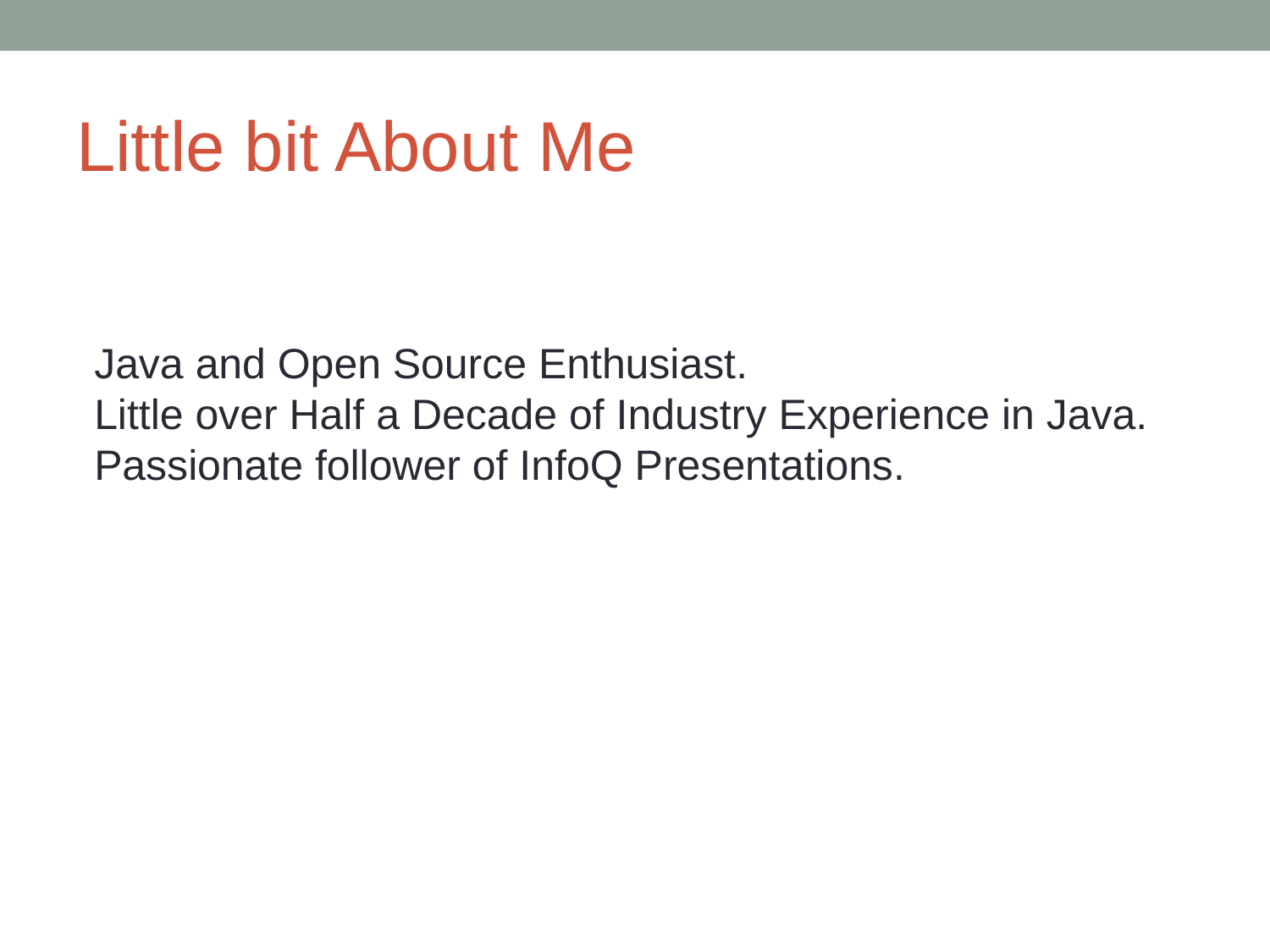

# Little bit About Me

Java and Open Source Enthusiast.
Little over Half a Decade of Industry Experience in Java.
Passionate follower of InfoQ Presentations.